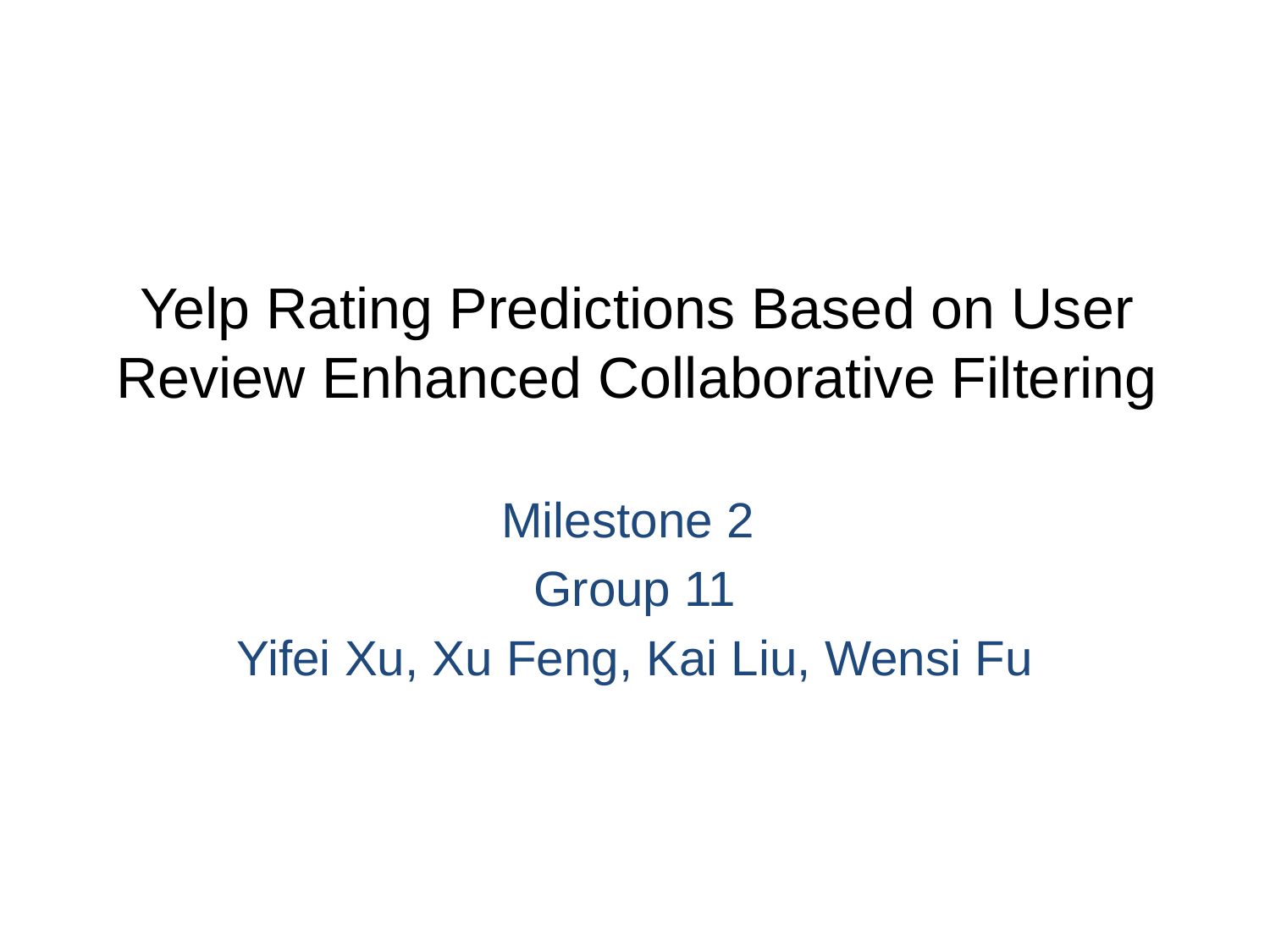

# Yelp Rating Predictions Based on User Review Enhanced Collaborative Filtering
Milestone 2
Group 11
Yifei Xu, Xu Feng, Kai Liu, Wensi Fu